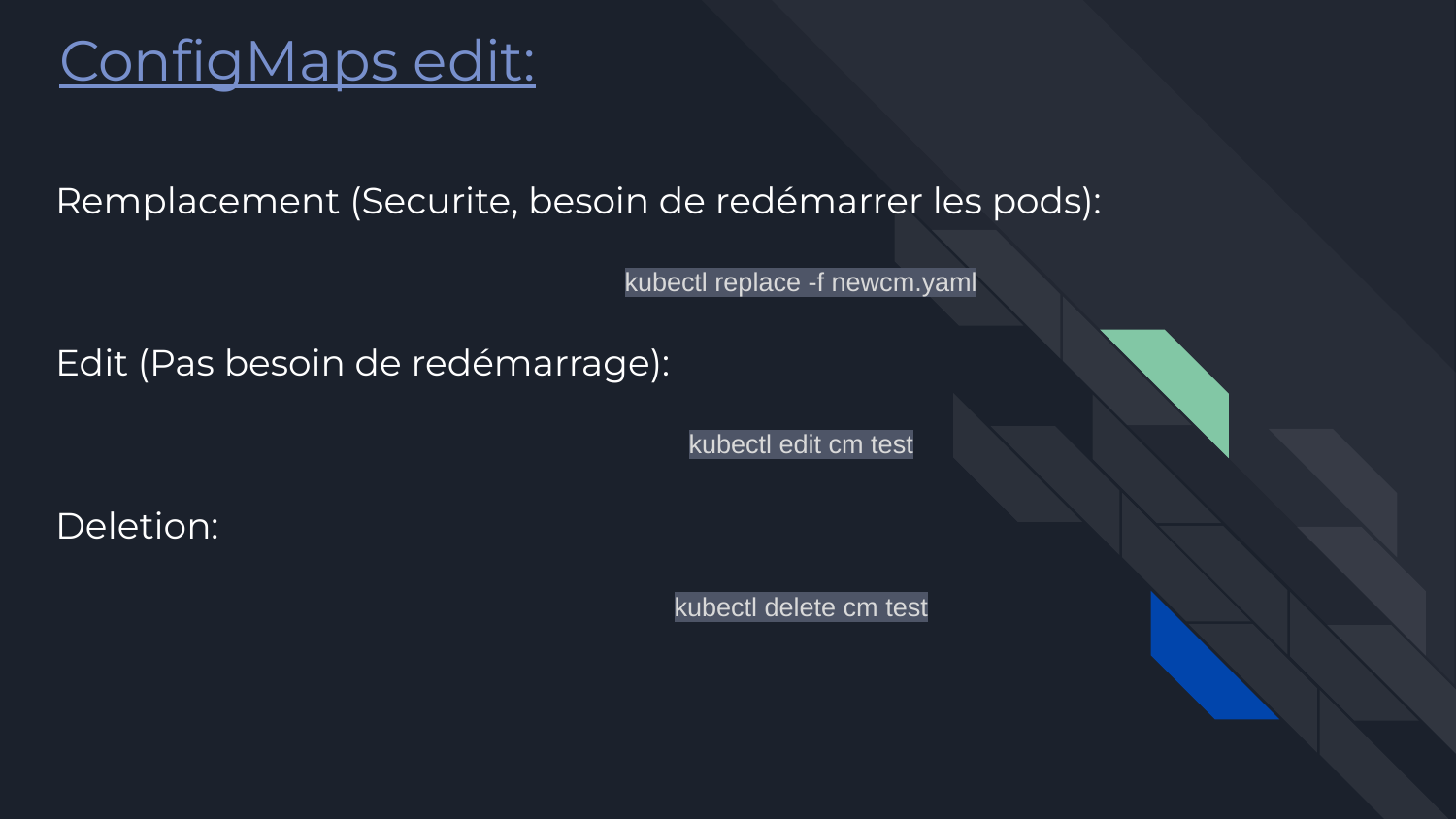

ConfigMaps edit:
# Remplacement (Securite, besoin de redémarrer les pods):

kubectl replace -f newcm.yaml

Edit (Pas besoin de redémarrage):

kubectl edit cm test

Deletion:

kubectl delete cm test